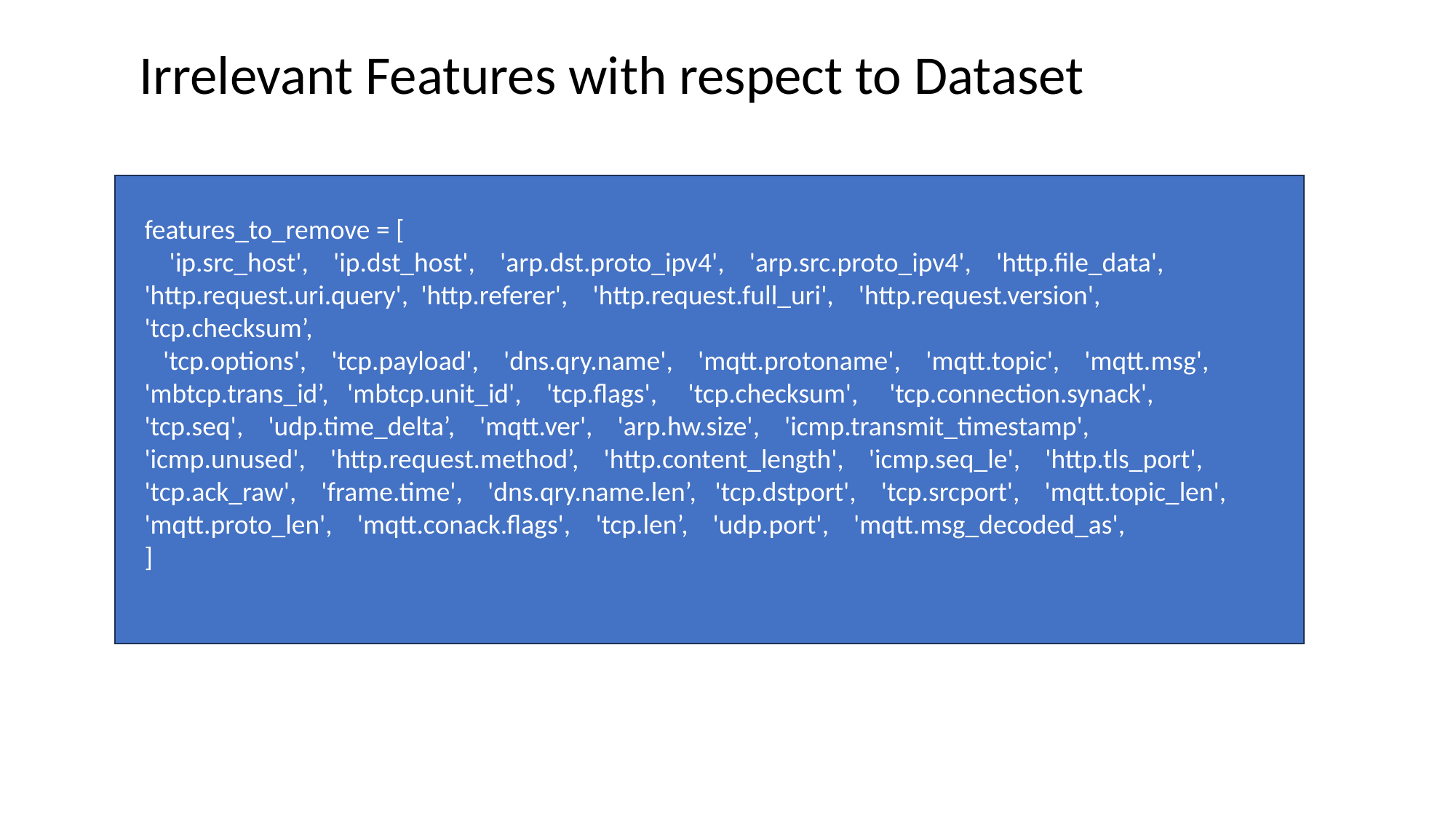

Irrelevant Features with respect to Dataset

features_to_remove = [
    'ip.src_host',    'ip.dst_host',    'arp.dst.proto_ipv4',    'arp.src.proto_ipv4',    'http.file_data',    'http.request.uri.query',  'http.referer',    'http.request.full_uri',    'http.request.version',    'tcp.checksum’,
   'tcp.options',    'tcp.payload',    'dns.qry.name',    'mqtt.protoname',    'mqtt.topic',    'mqtt.msg',    'mbtcp.trans_id’,   'mbtcp.unit_id',    'tcp.flags',     'tcp.checksum',     'tcp.connection.synack',    'tcp.seq',    'udp.time_delta’,    'mqtt.ver',    'arp.hw.size',    'icmp.transmit_timestamp',    'icmp.unused',    'http.request.method’,    'http.content_length',    'icmp.seq_le',    'http.tls_port',    'tcp.ack_raw',    'frame.time',    'dns.qry.name.len’,   'tcp.dstport',    'tcp.srcport',    'mqtt.topic_len',    'mqtt.proto_len',    'mqtt.conack.flags',    'tcp.len’,    'udp.port',    'mqtt.msg_decoded_as',
]